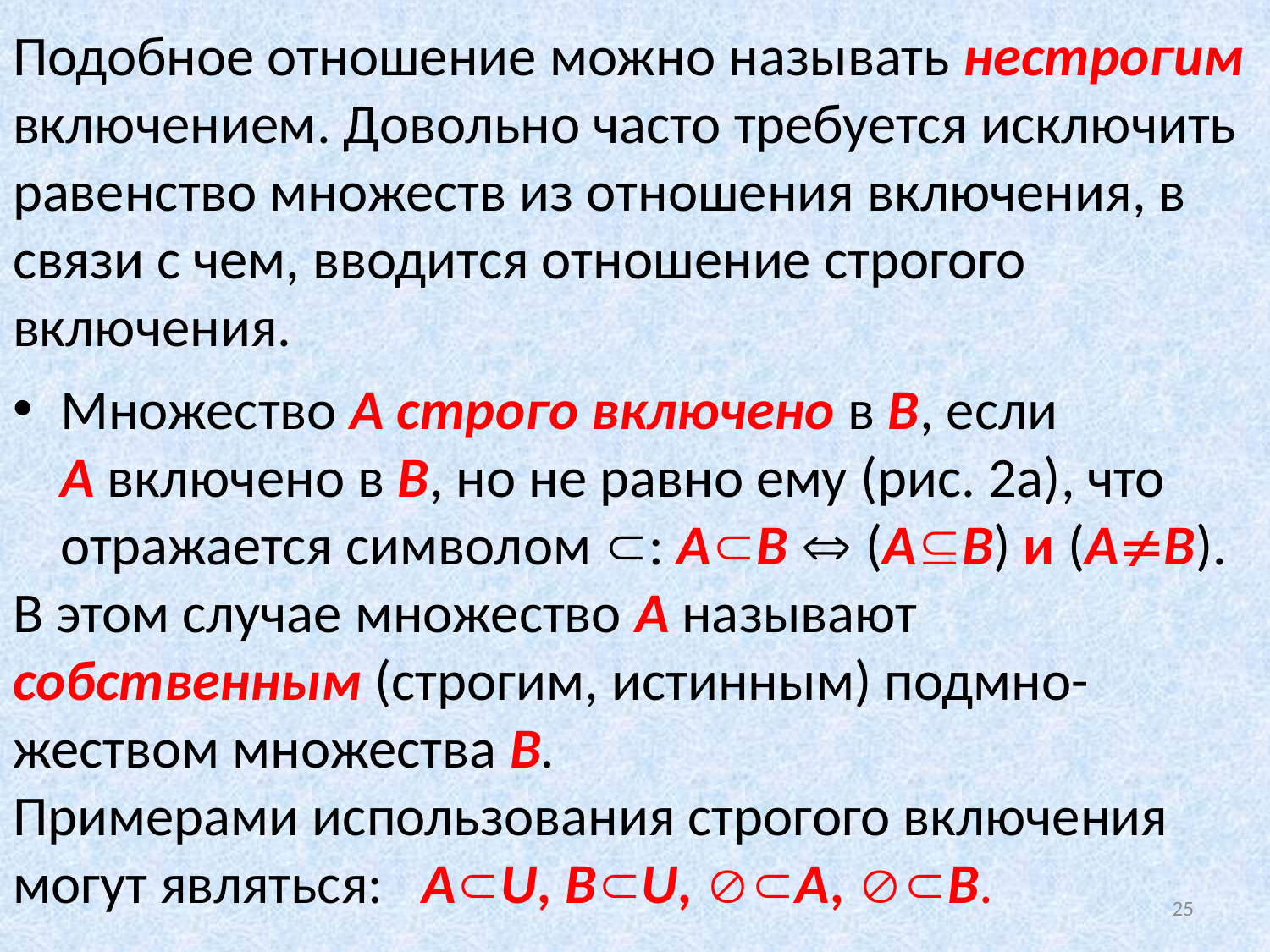

# Подобное отношение можно называть нестрогим включением. Довольно часто требуется исключить равенство множеств из отношения включения, в связи с чем, вводится отношение строгого включения.
Множество A строго включено в B, если A включено в B, но не равно ему (рис. 2а), что отражается символом ⊂: A⊂B ⇔ (A⊆B) и (A≠B).
В этом случае множество А называют собственным (строгим, истинным) подмно-жеством множества В.
Примерами использования строгого включения могут являться:   A⊂U, B⊂U, ∅⊂А, ∅⊂B.

25